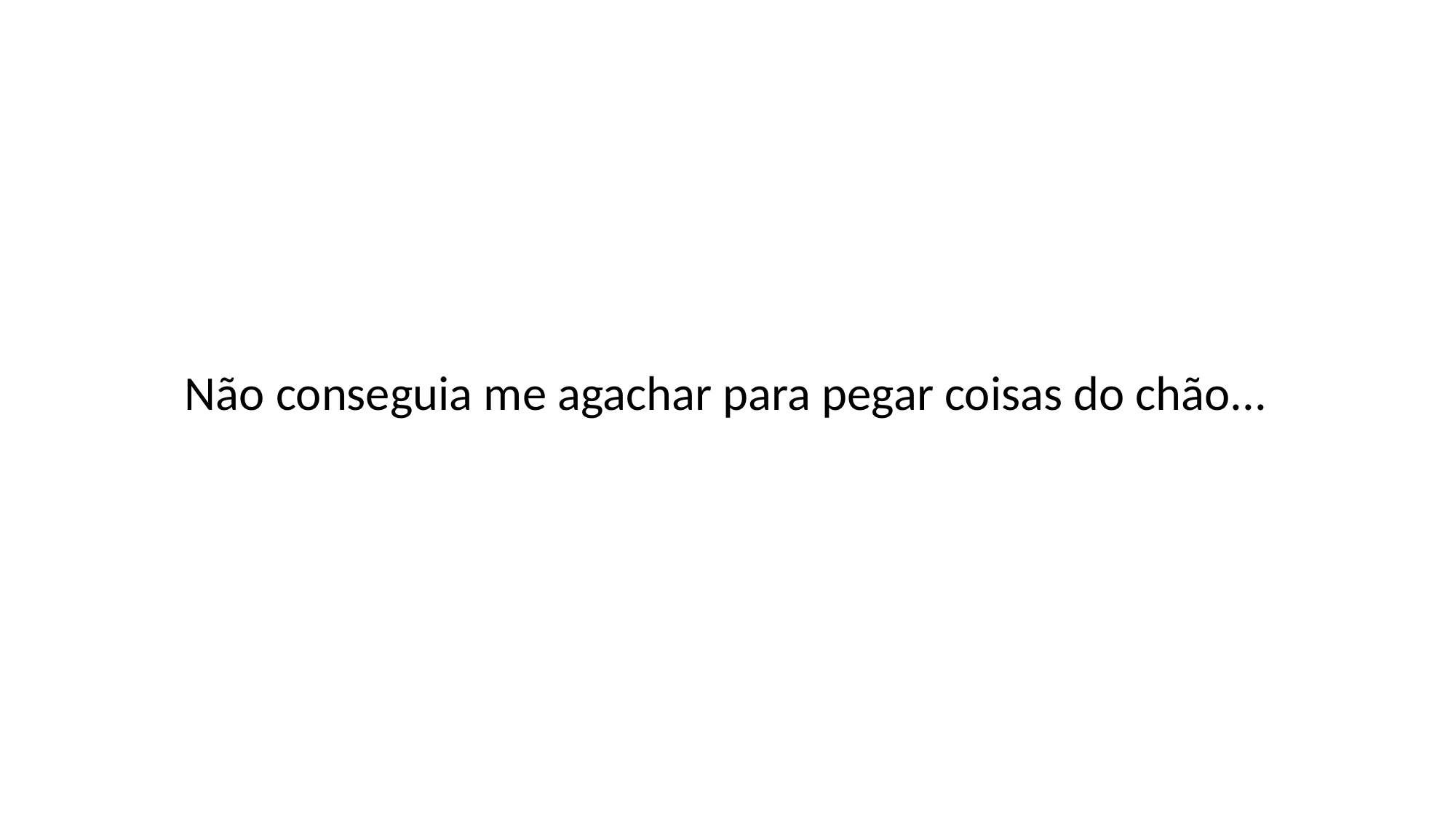

Não conseguia me agachar para pegar coisas do chão...